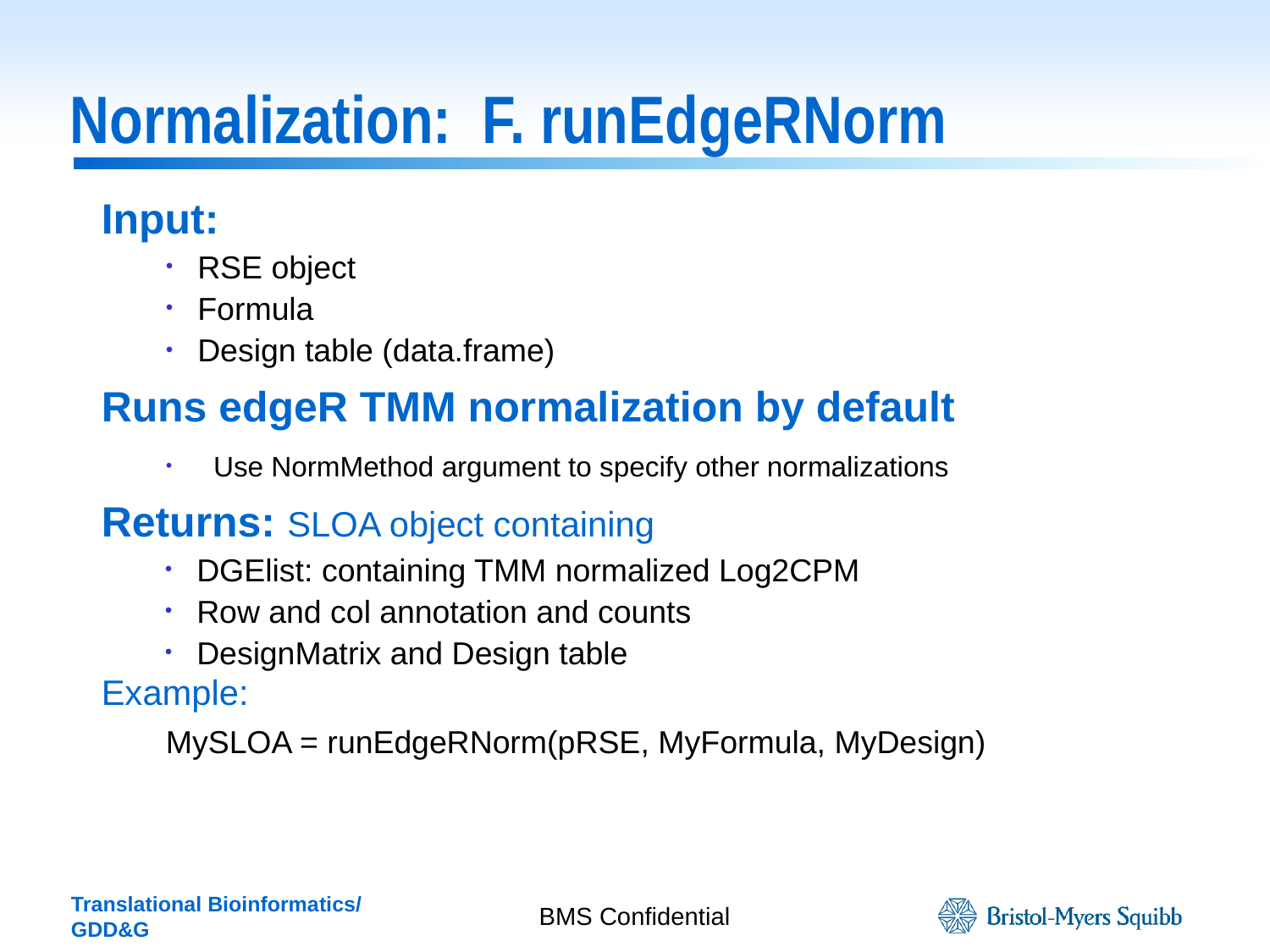

# Normalization:  F. runEdgeRNorm
Input:
RSE object
Formula
Design table (data.frame)
Runs edgeR TMM normalization by default
Use NormMethod argument to specify other normalizations
Returns: SLOA object containing
DGElist: containing TMM normalized Log2CPM
Row and col annotation and counts
DesignMatrix and Design table
Example:
MySLOA = runEdgeRNorm(pRSE, MyFormula, MyDesign)

BMS Confidential